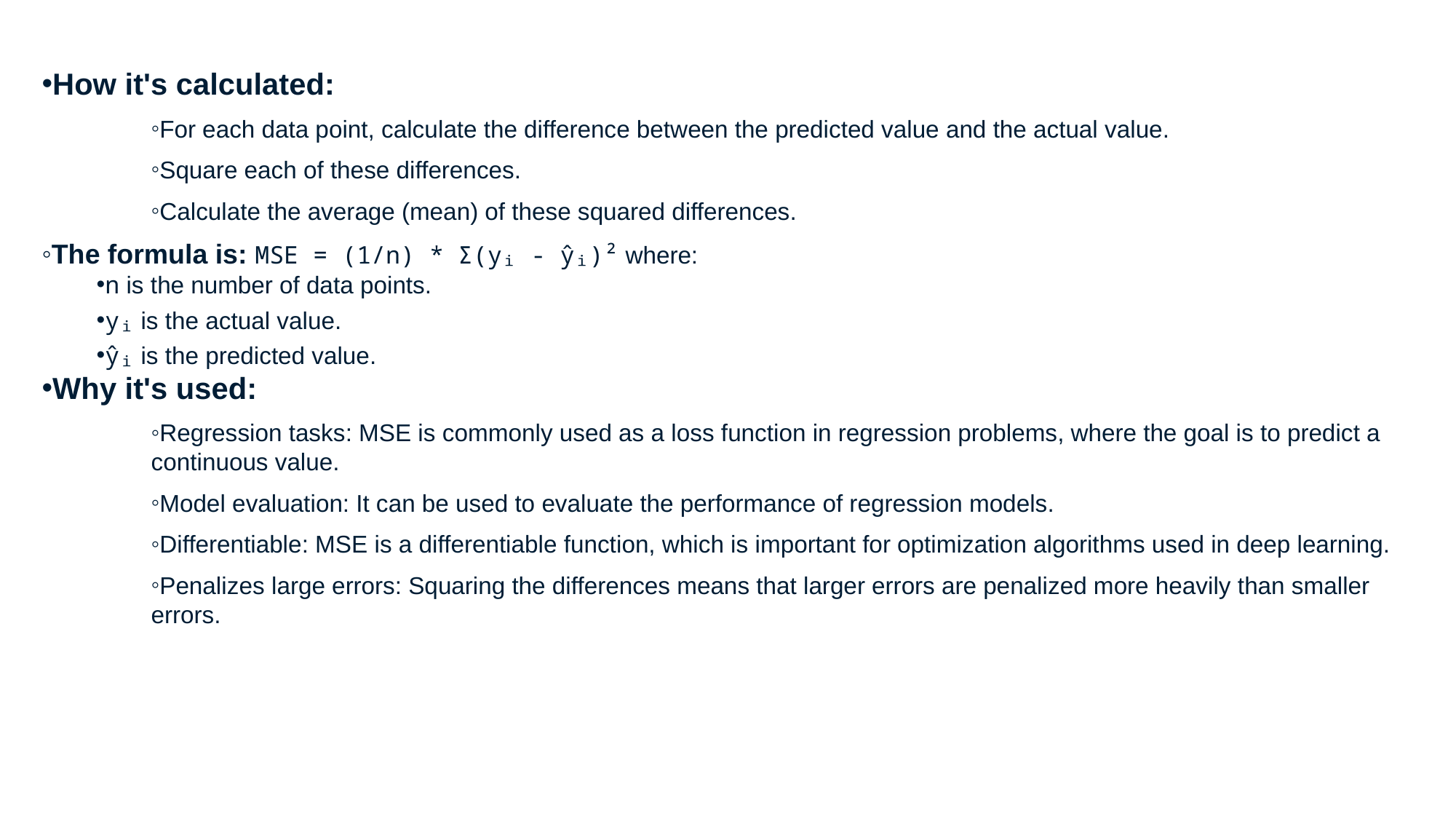

How it's calculated:
For each data point, calculate the difference between the predicted value and the actual value.
Square each of these differences.
Calculate the average (mean) of these squared differences.
The formula is: MSE = (1/n) * Σ(yᵢ - ŷᵢ)² where:
n is the number of data points.
yᵢ is the actual value.
ŷᵢ is the predicted value.
Why it's used:
Regression tasks: MSE is commonly used as a loss function in regression problems, where the goal is to predict a continuous value.
Model evaluation: It can be used to evaluate the performance of regression models.
Differentiable: MSE is a differentiable function, which is important for optimization algorithms used in deep learning.
Penalizes large errors: Squaring the differences means that larger errors are penalized more heavily than smaller errors.